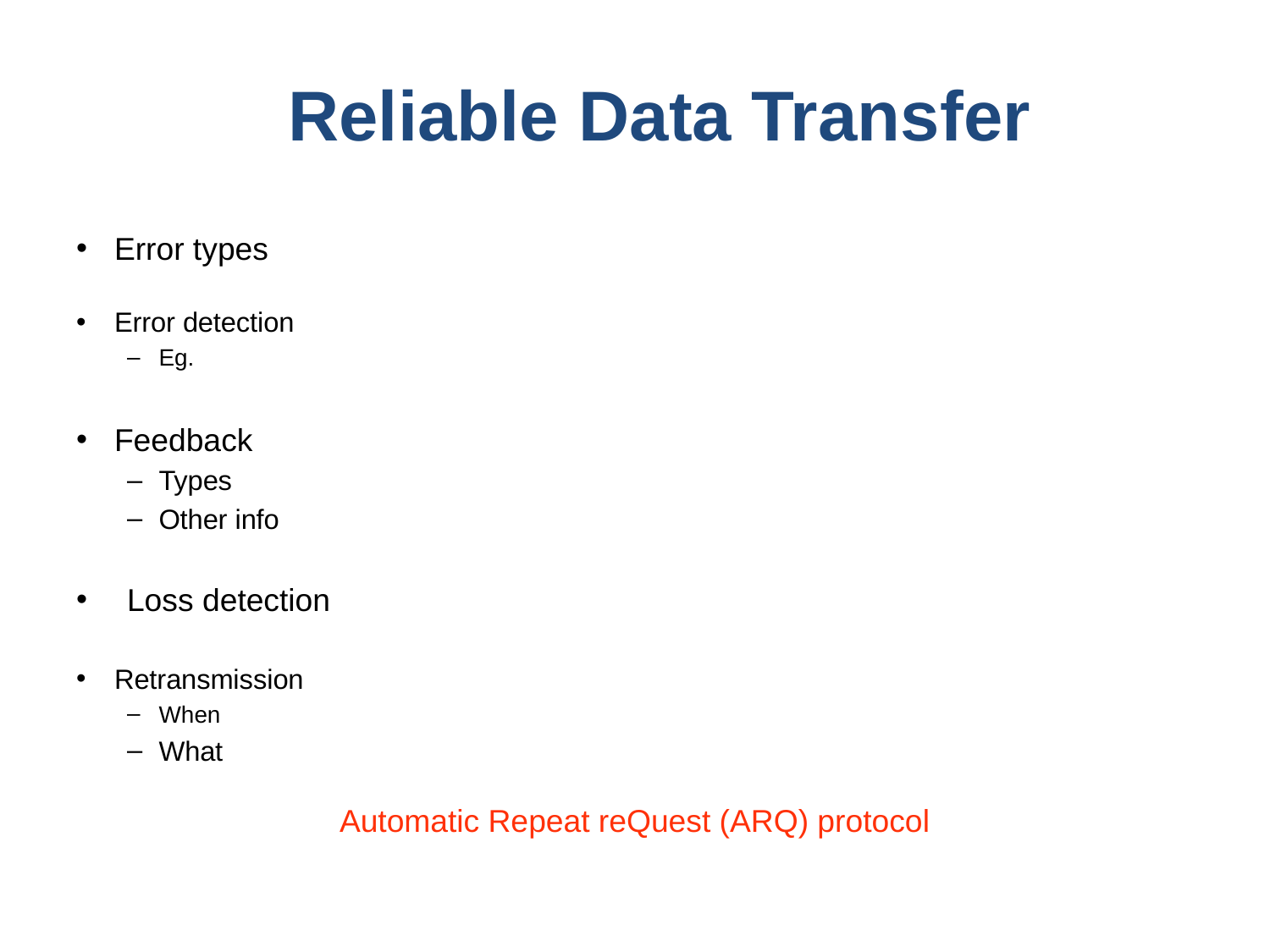

# Reliable Data Transfer
Error types

Error detection
Eg.

Feedback
Types
Other info

Loss detection

Retransmission
When
What

Automatic Repeat reQuest (ARQ) protocol